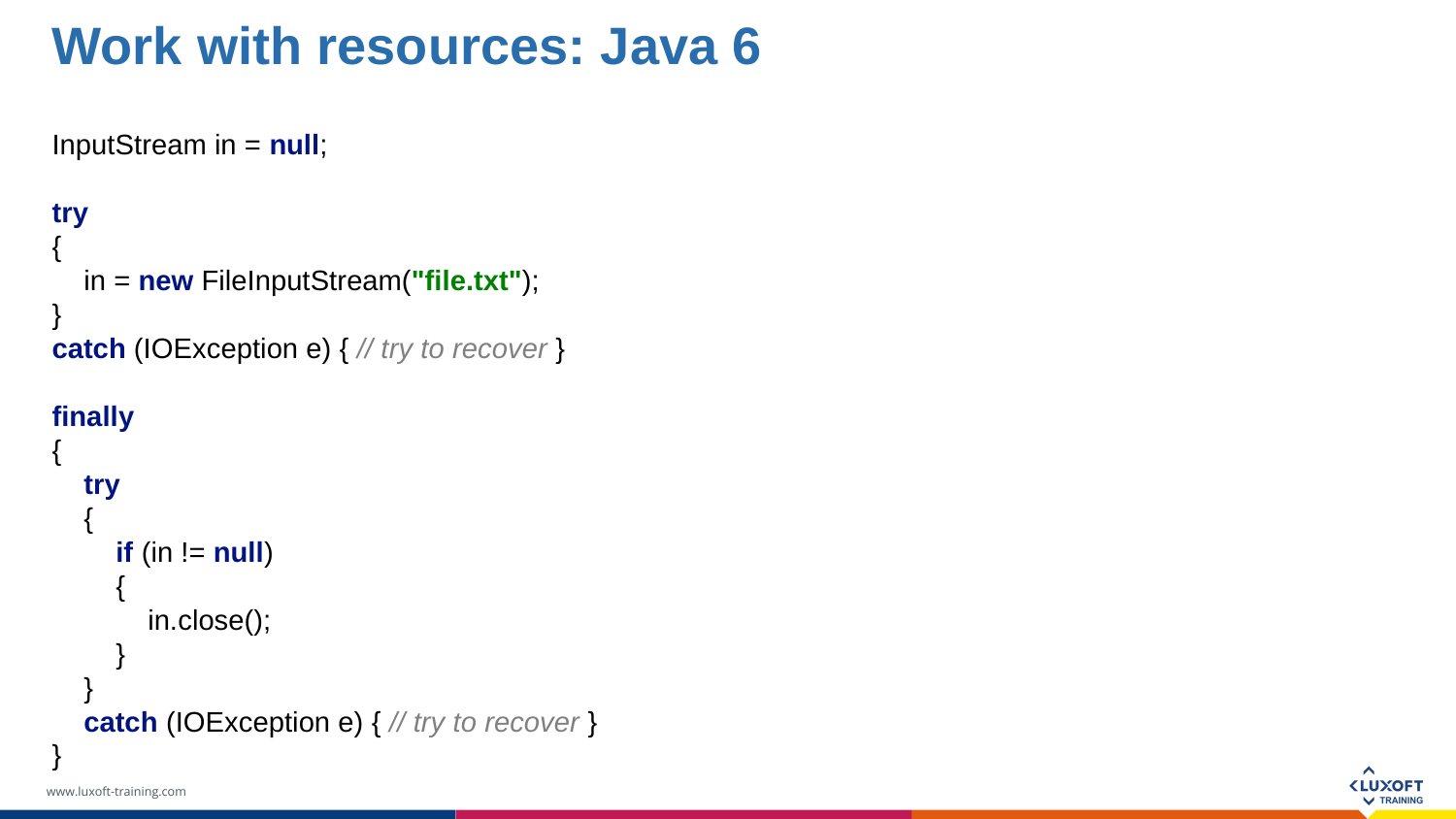

Work with resources: Java 6
InputStream in = null;
try
{
    in = new FileInputStream("file.txt");
}
catch (IOException e) { // try to recover }
finally
{
    try
    {
        if (in != null)
        {
            in.close();
        }
    }
    catch (IOException e) { // try to recover }
}